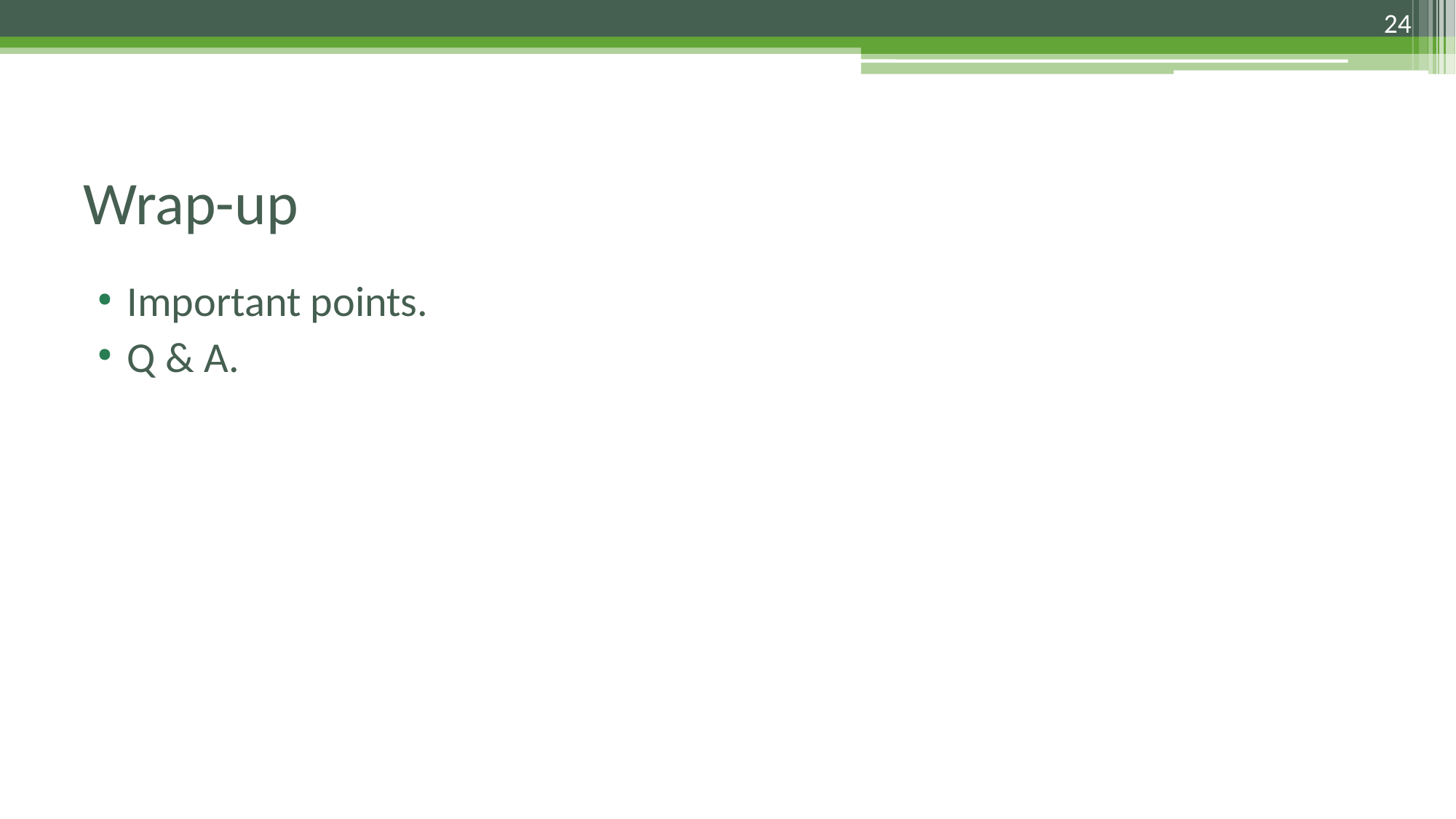

24
# Wrap-up
Important points.
Q & A.